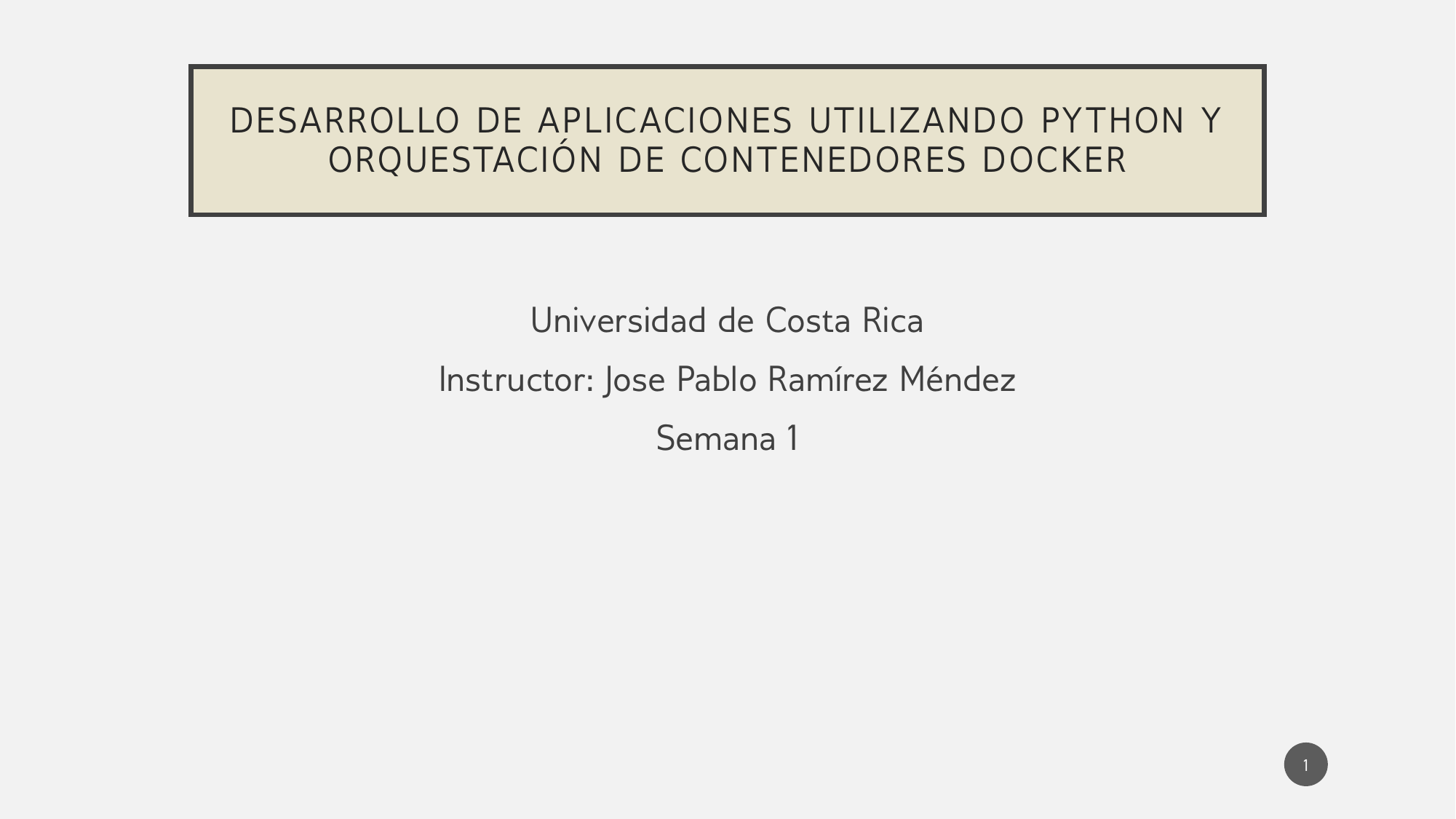

# Desarrollo de aplicaciones utilizando Python y orquestación de contenedores Docker
Universidad de Costa Rica
Instructor: Jose Pablo Ramírez Méndez
Semana 1
1